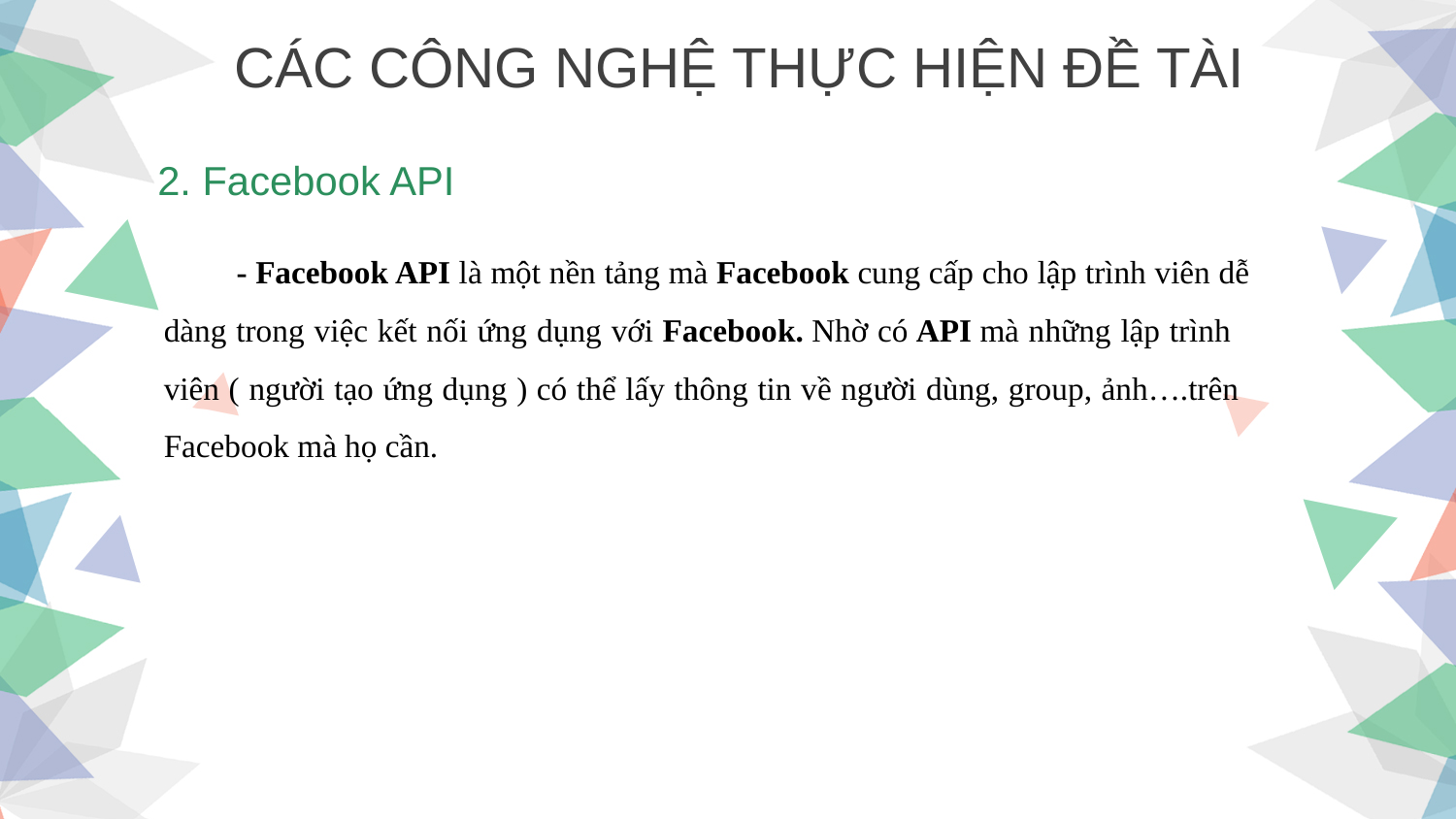

CÁC CÔNG NGHỆ THỰC HIỆN ĐỀ TÀI
2. Facebook API
- Facebook API là một nền tảng mà Facebook cung cấp cho lập trình viên dễ dàng trong việc kết nối ứng dụng với Facebook. Nhờ có API mà những lập trình   viên ( người tạo ứng dụng ) có thể lấy thông tin về người dùng, group, ảnh….trên  Facebook mà họ cần.